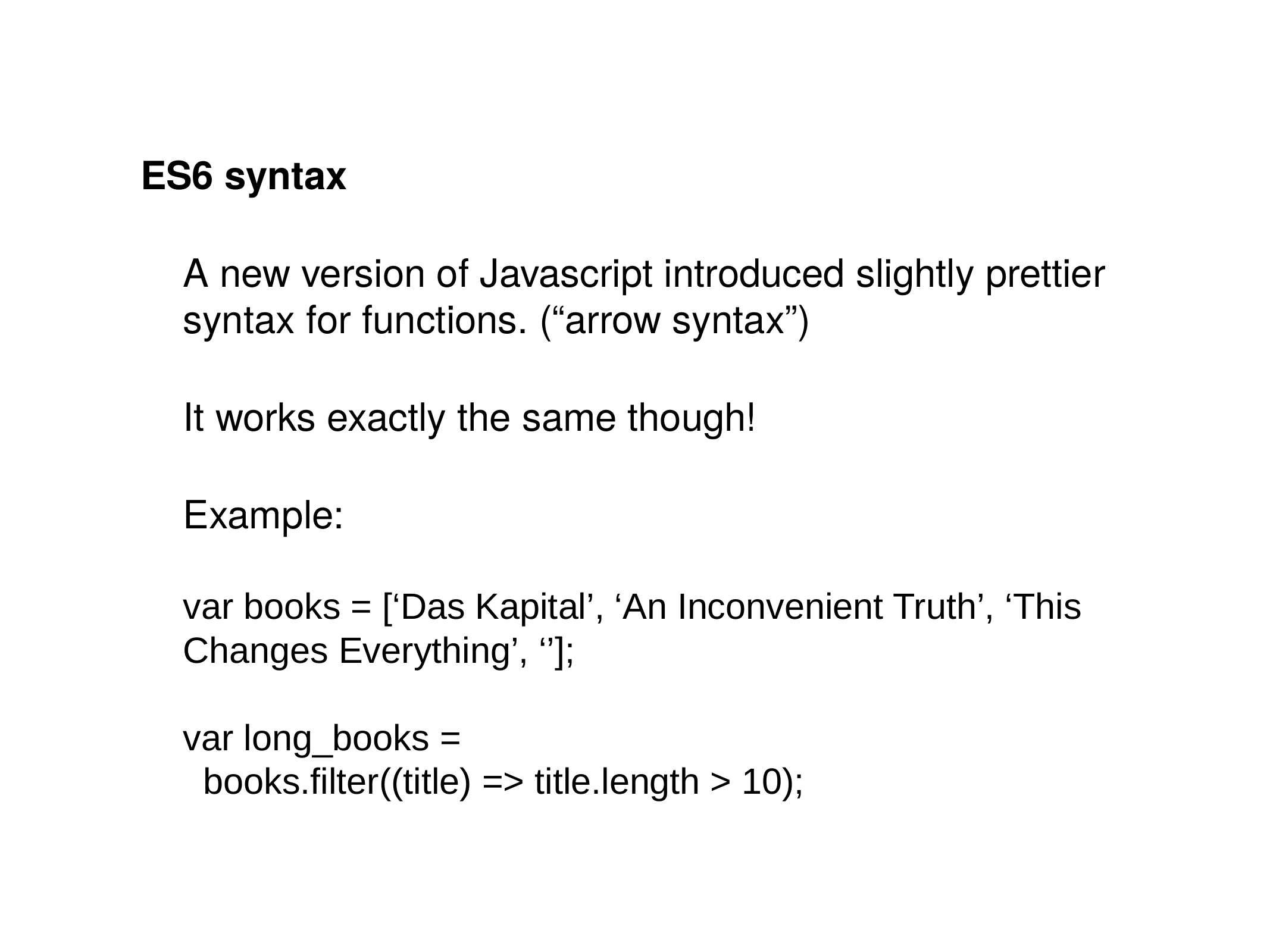

ES6 syntax
A new version of Javascript introduced slightly prettier syntax for functions. (“arrow syntax”)
It works exactly the same though!
Example:
var books = [‘Das Kapital’, ‘An Inconvenient Truth’, ‘This Changes Everything’, ‘’];
var long_books =
  books.filter((title) => title.length > 10);